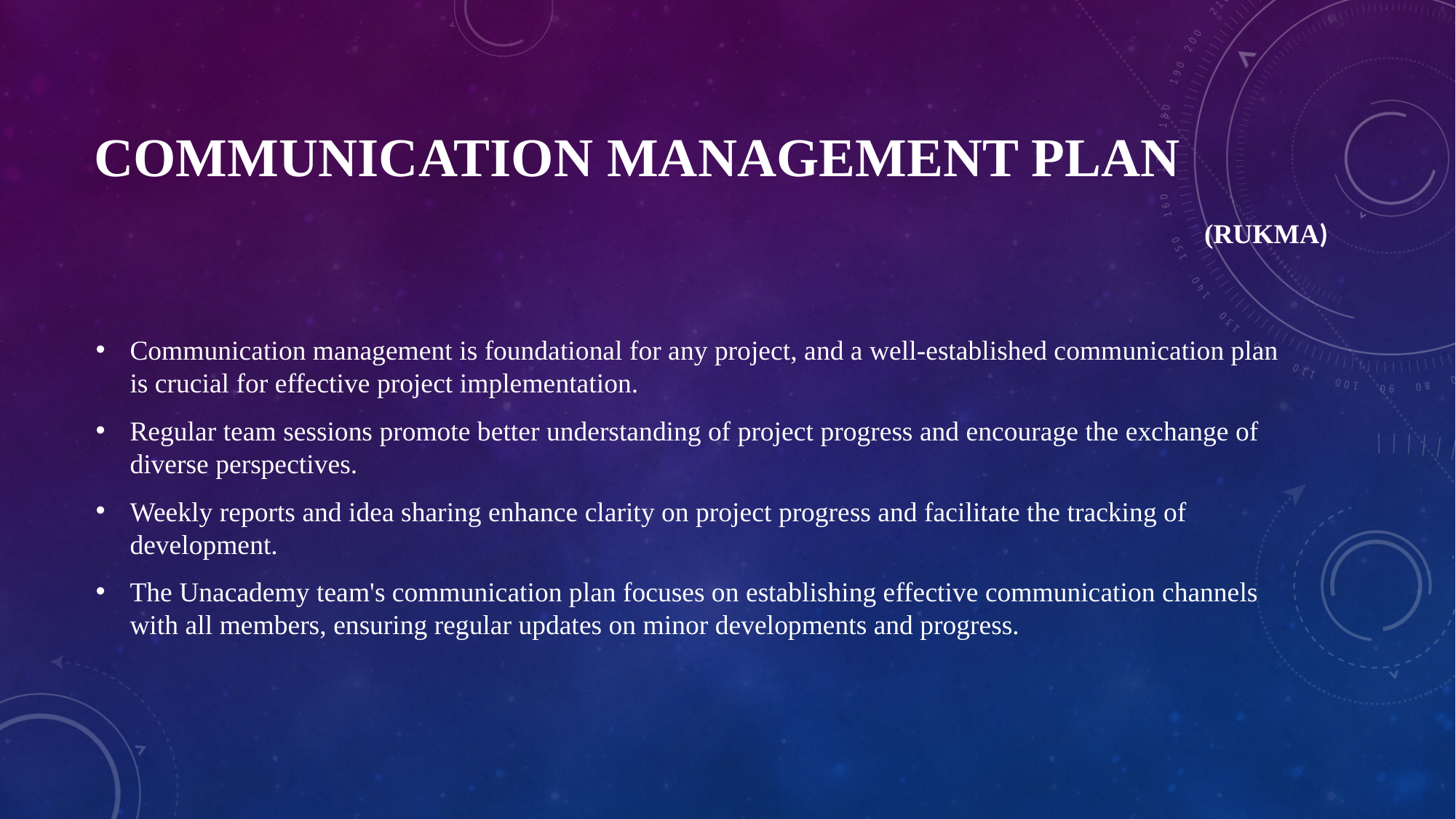

# Communication Management Plan
(RUKMA)
Communication management is foundational for any project, and a well-established communication plan is crucial for effective project implementation.
Regular team sessions promote better understanding of project progress and encourage the exchange of diverse perspectives.
Weekly reports and idea sharing enhance clarity on project progress and facilitate the tracking of development.
The Unacademy team's communication plan focuses on establishing effective communication channels with all members, ensuring regular updates on minor developments and progress.